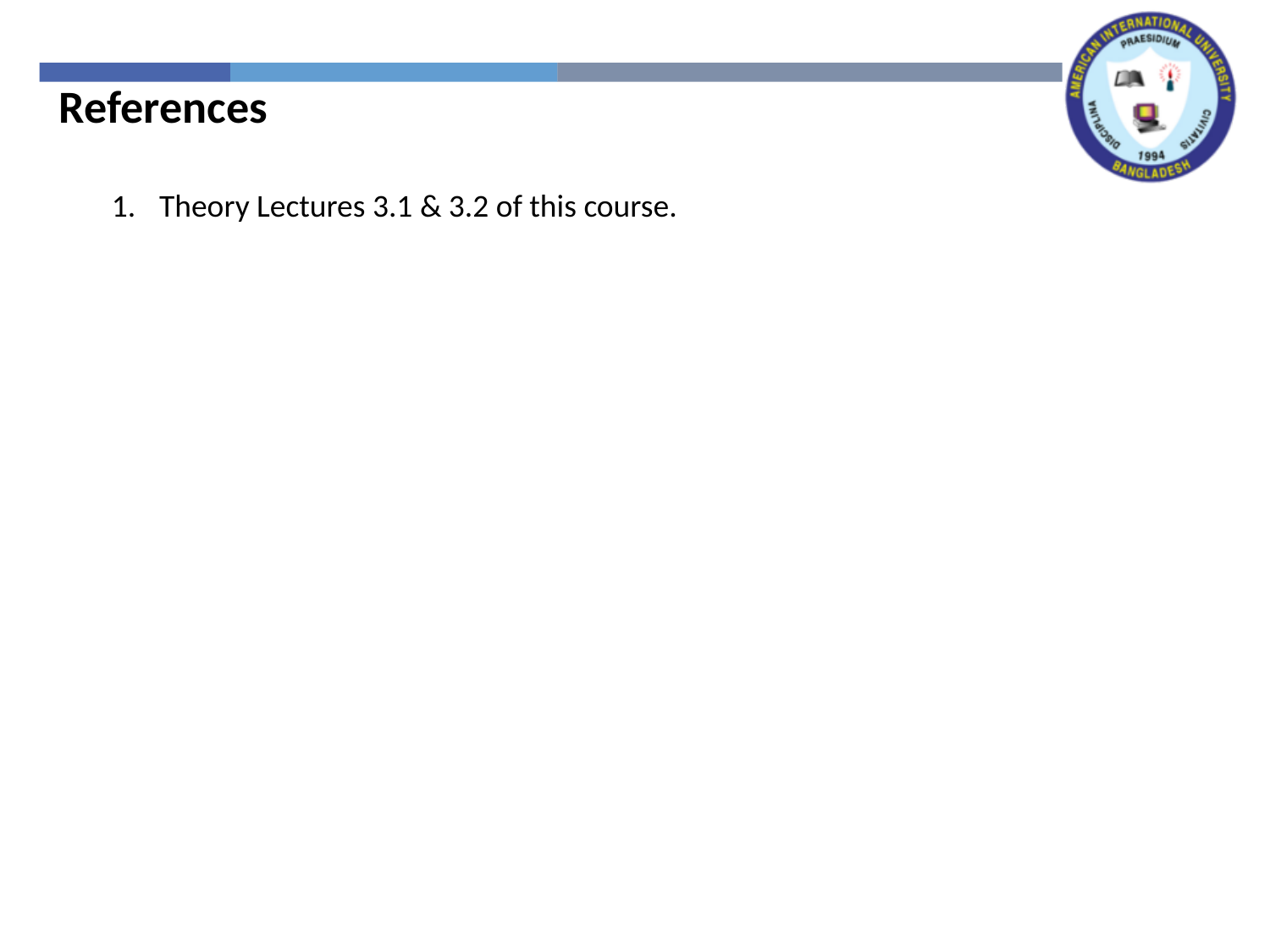

References
Theory Lectures 3.1 & 3.2 of this course.